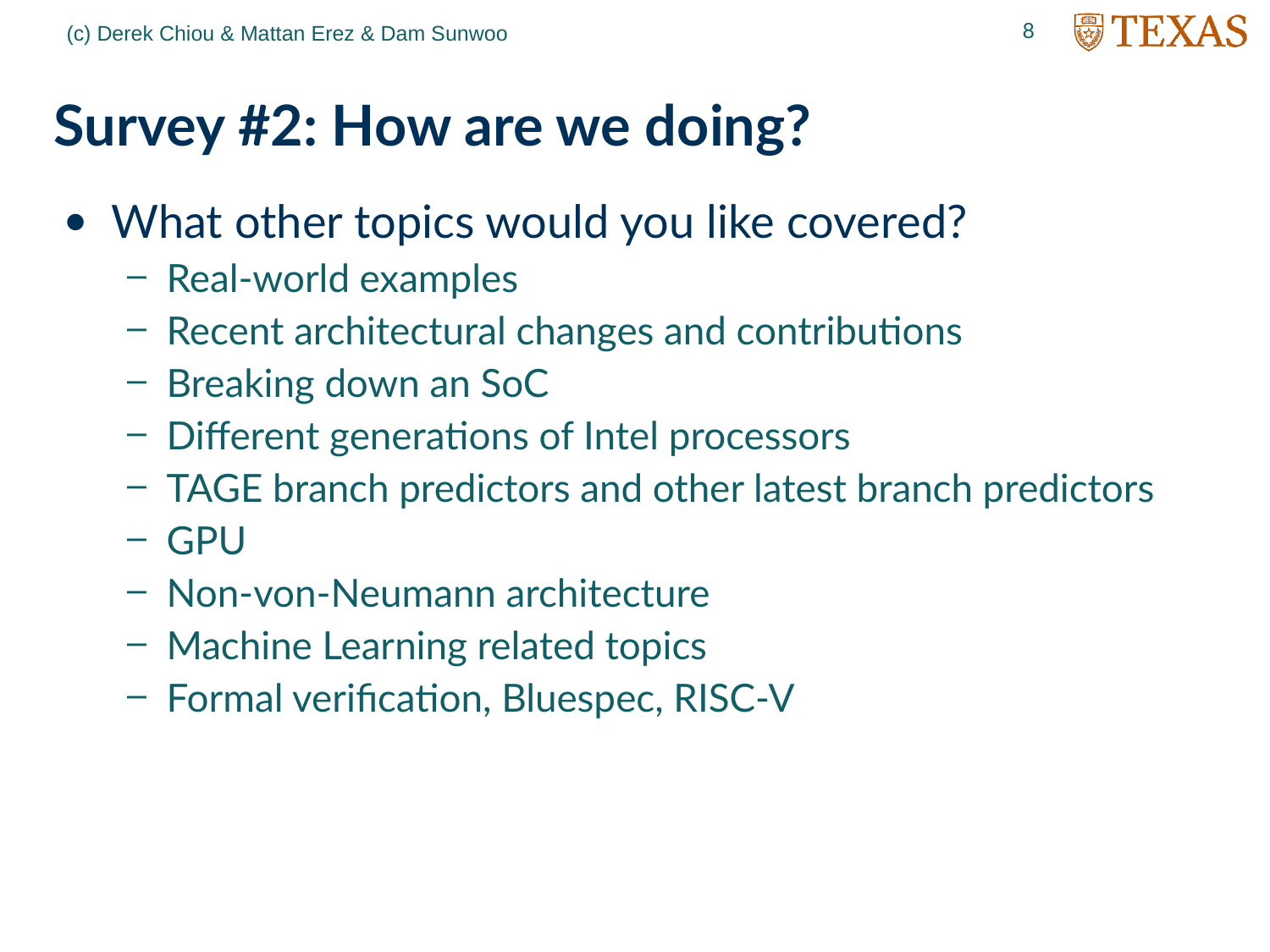

8
(c) Derek Chiou & Mattan Erez & Dam Sunwoo
# Survey #2: How are we doing?
What other topics would you like covered?
Real-world examples
Recent architectural changes and contributions
Breaking down an SoC
Different generations of Intel processors
TAGE branch predictors and other latest branch predictors
GPU
Non-von-Neumann architecture
Machine Learning related topics
Formal verification, Bluespec, RISC-V